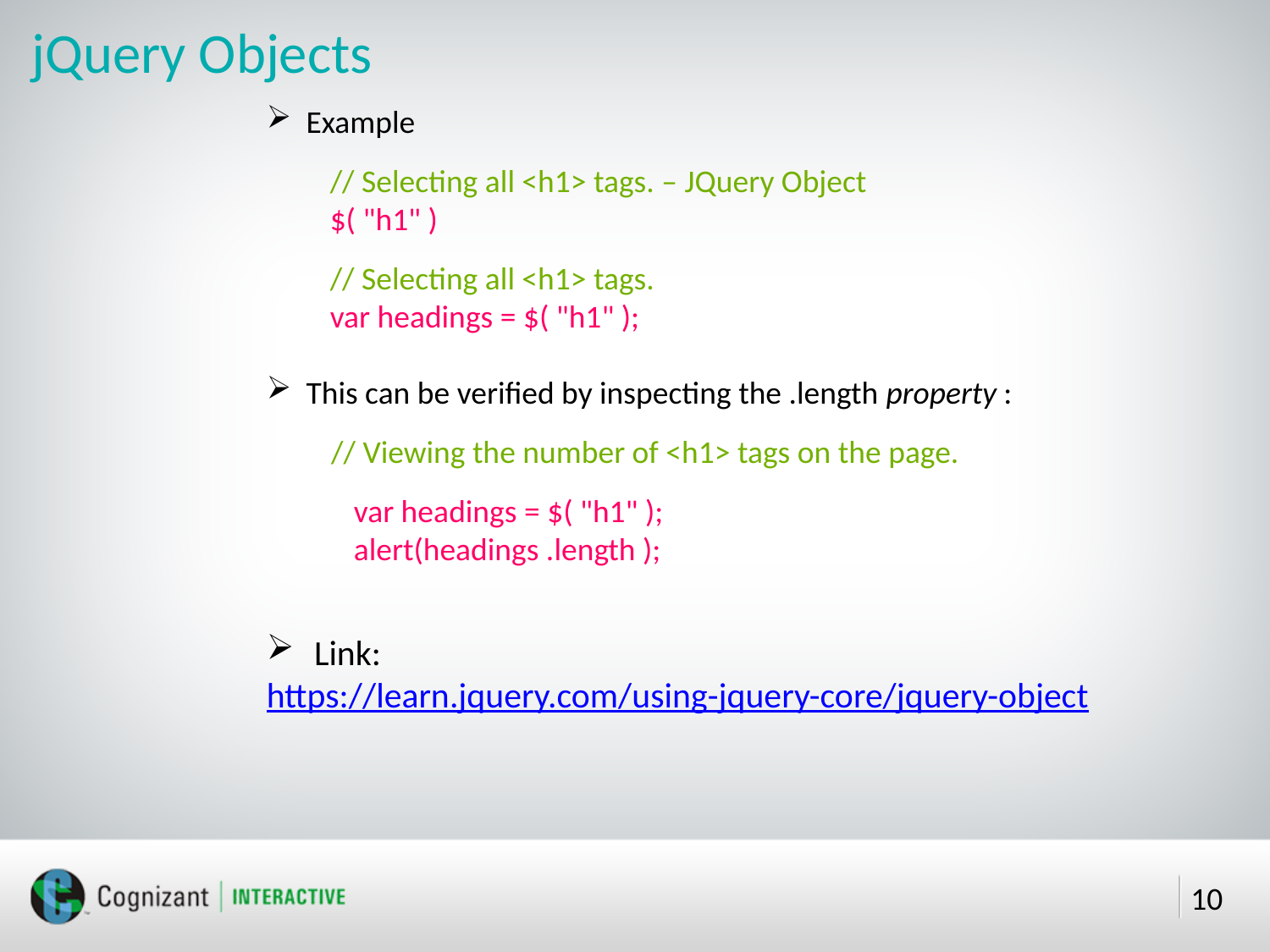

# jQuery Objects
Example
// Selecting all <h1> tags. – JQuery Object
$( "h1" )
// Selecting all <h1> tags.
var headings = $( "h1" );

This can be verified by inspecting the .length property :
         // Viewing the number of <h1> tags on the page.
var headings = $( "h1" );
alert(headings .length );

Link:
https://learn.jquery.com/using-jquery-core/jquery-object

10